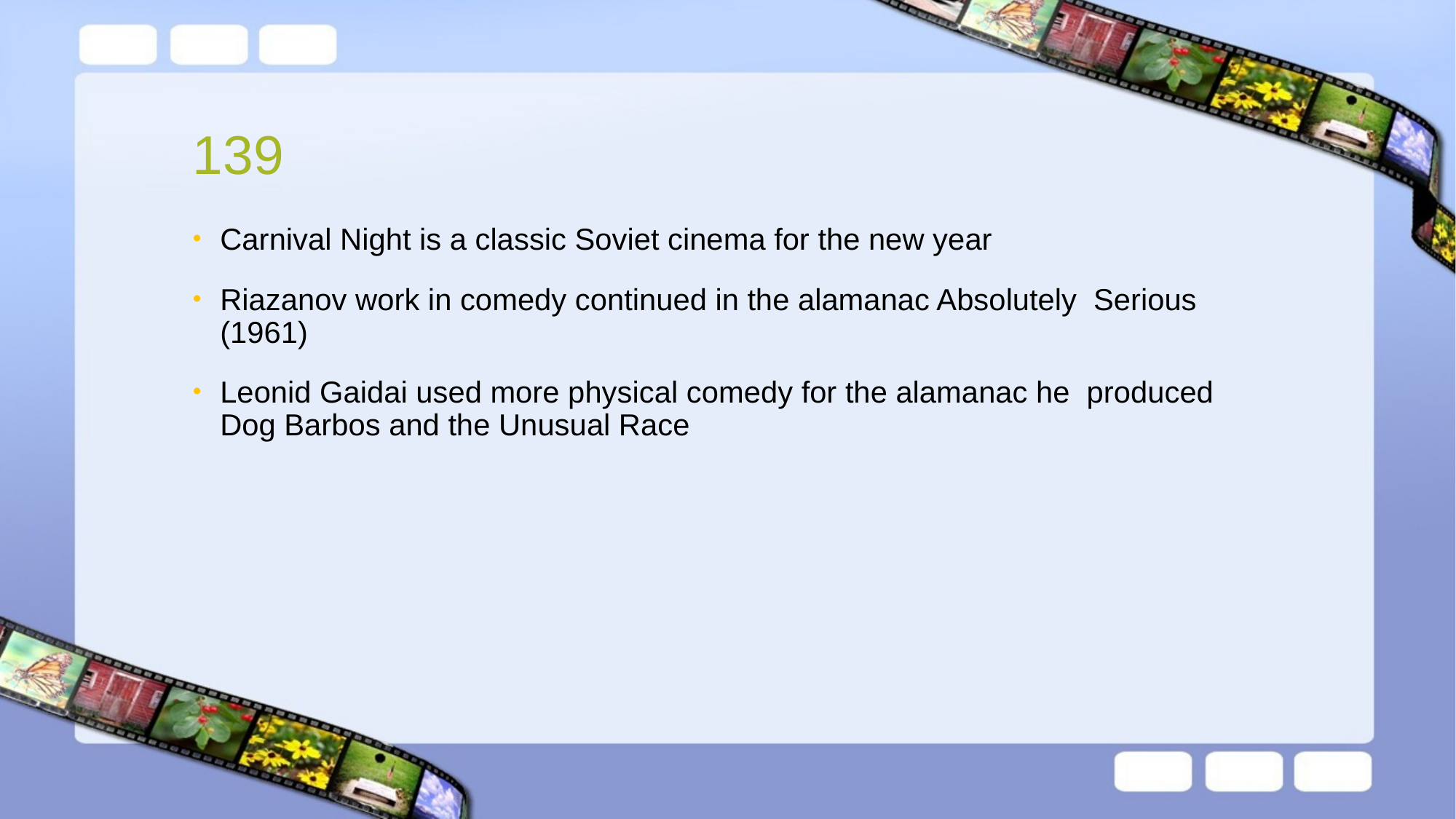

# 139
Carnival Night is a classic Soviet cinema for the new year
Riazanov work in comedy continued in the alamanac Absolutely  Serious (1961)
Leonid Gaidai used more physical comedy for the alamanac he  produced Dog Barbos and the Unusual Race